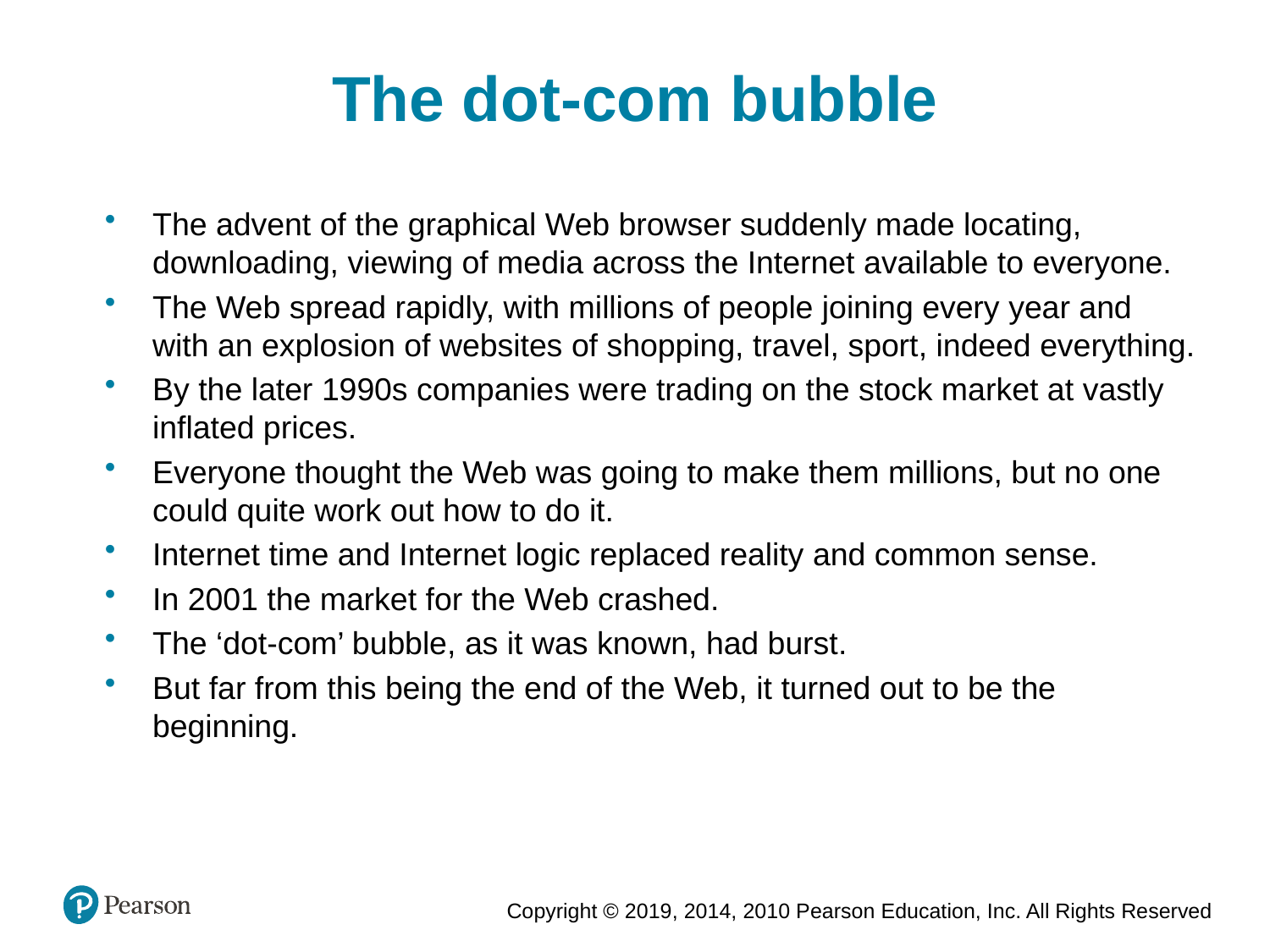

The dot-com bubble
The advent of the graphical Web browser suddenly made locating, downloading, viewing of media across the Internet available to everyone.
The Web spread rapidly, with millions of people joining every year and with an explosion of websites of shopping, travel, sport, indeed everything.
By the later 1990s companies were trading on the stock market at vastly inflated prices.
Everyone thought the Web was going to make them millions, but no one could quite work out how to do it.
Internet time and Internet logic replaced reality and common sense.
In 2001 the market for the Web crashed.
The ‘dot-com’ bubble, as it was known, had burst.
But far from this being the end of the Web, it turned out to be the beginning.